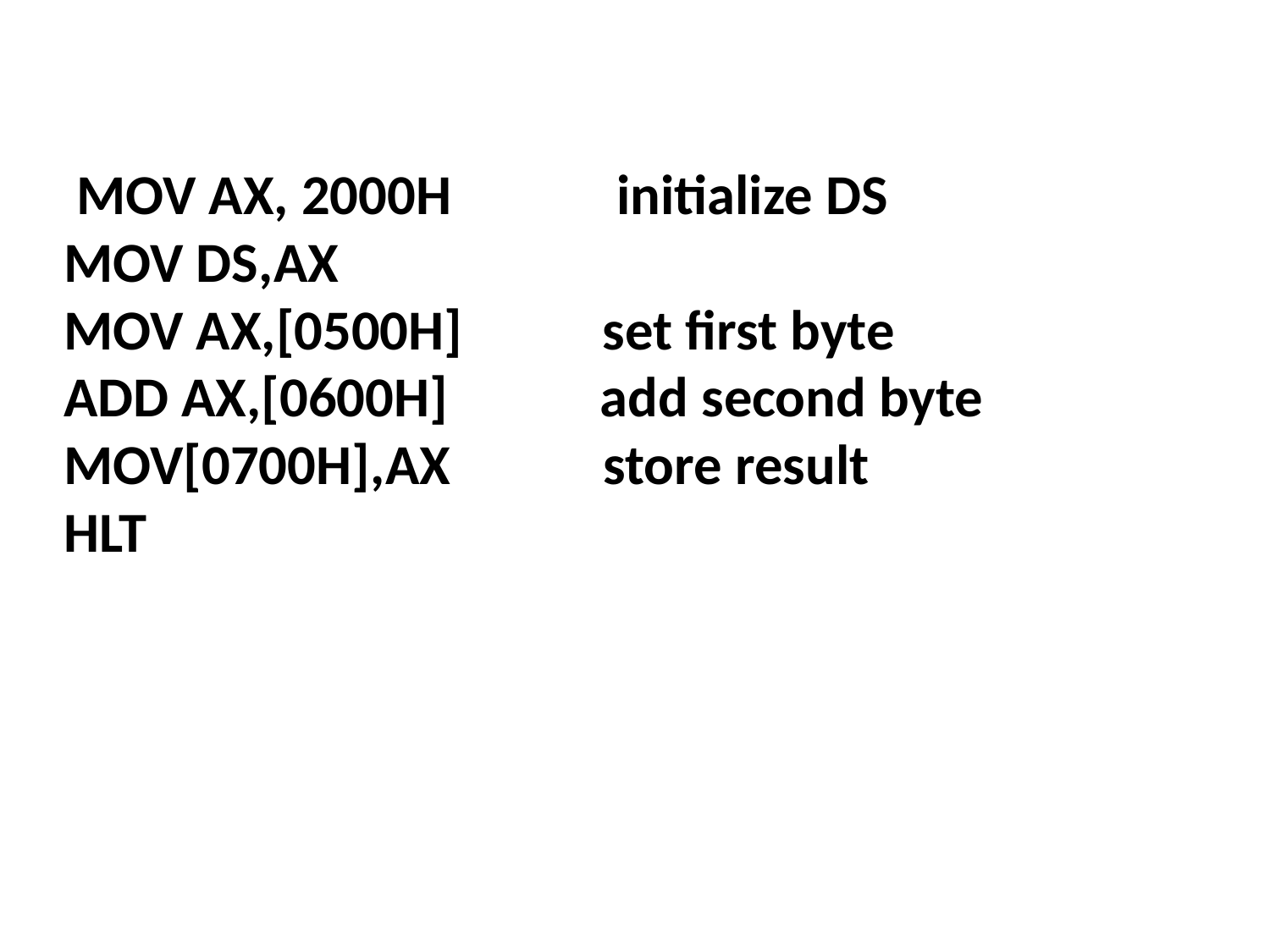

MOV AX, 2000H             initialize DS
    MOV DS,AX
    MOV AX,[0500H]           set first byte
    ADD AX,[0600H]            add second byte
    MOV[0700H],AX            store result
    HLT